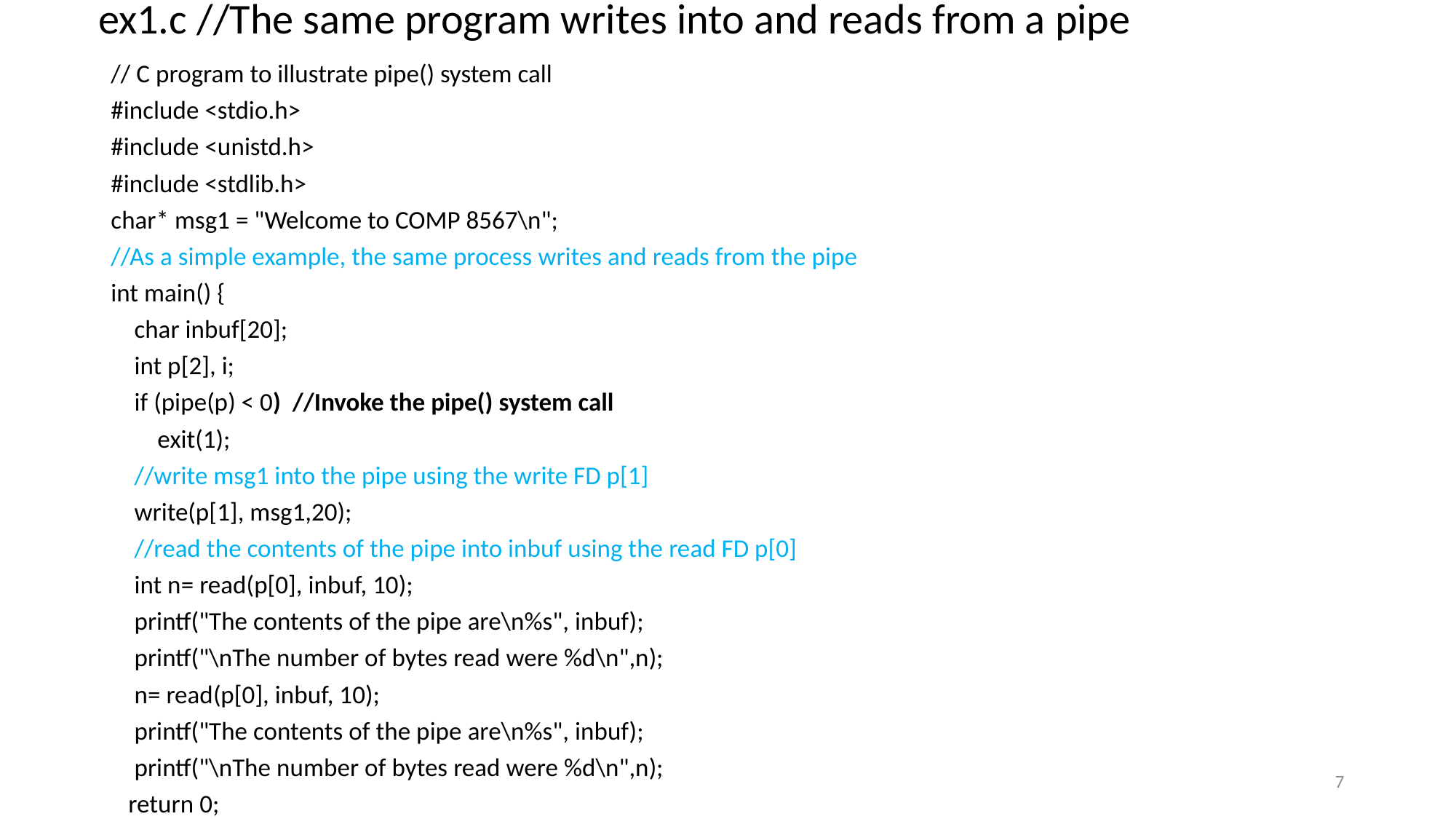

# ex1.c //The same program writes into and reads from a pipe
// C program to illustrate pipe() system call
#include <stdio.h>
#include <unistd.h>
#include <stdlib.h>
char* msg1 = "Welcome to COMP 8567\n";
//As a simple example, the same process writes and reads from the pipe
int main() {
    char inbuf[20];
    int p[2], i;
    if (pipe(p) < 0)  //Invoke the pipe() system call
        exit(1);
    //write msg1 into the pipe using the write FD p[1]
    write(p[1], msg1,20);
    //read the contents of the pipe into inbuf using the read FD p[0]
    int n= read(p[0], inbuf, 10);
    printf("The contents of the pipe are\n%s", inbuf);
    printf("\nThe number of bytes read were %d\n",n);
    n= read(p[0], inbuf, 10);
    printf("The contents of the pipe are\n%s", inbuf);
    printf("\nThe number of bytes read were %d\n",n);
   return 0;
}
7